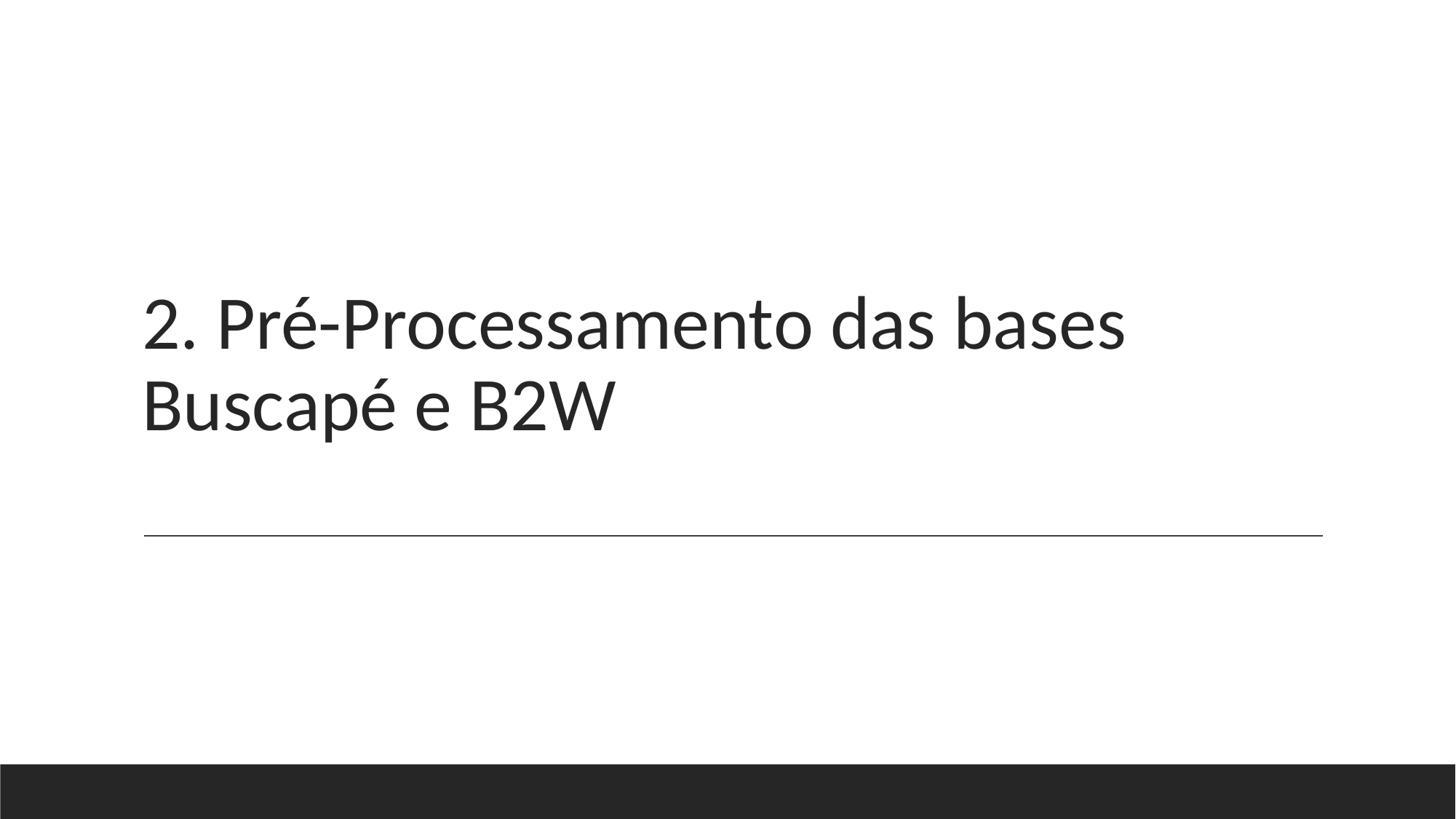

# 2. Pré-Processamento das bases Buscapé e B2W